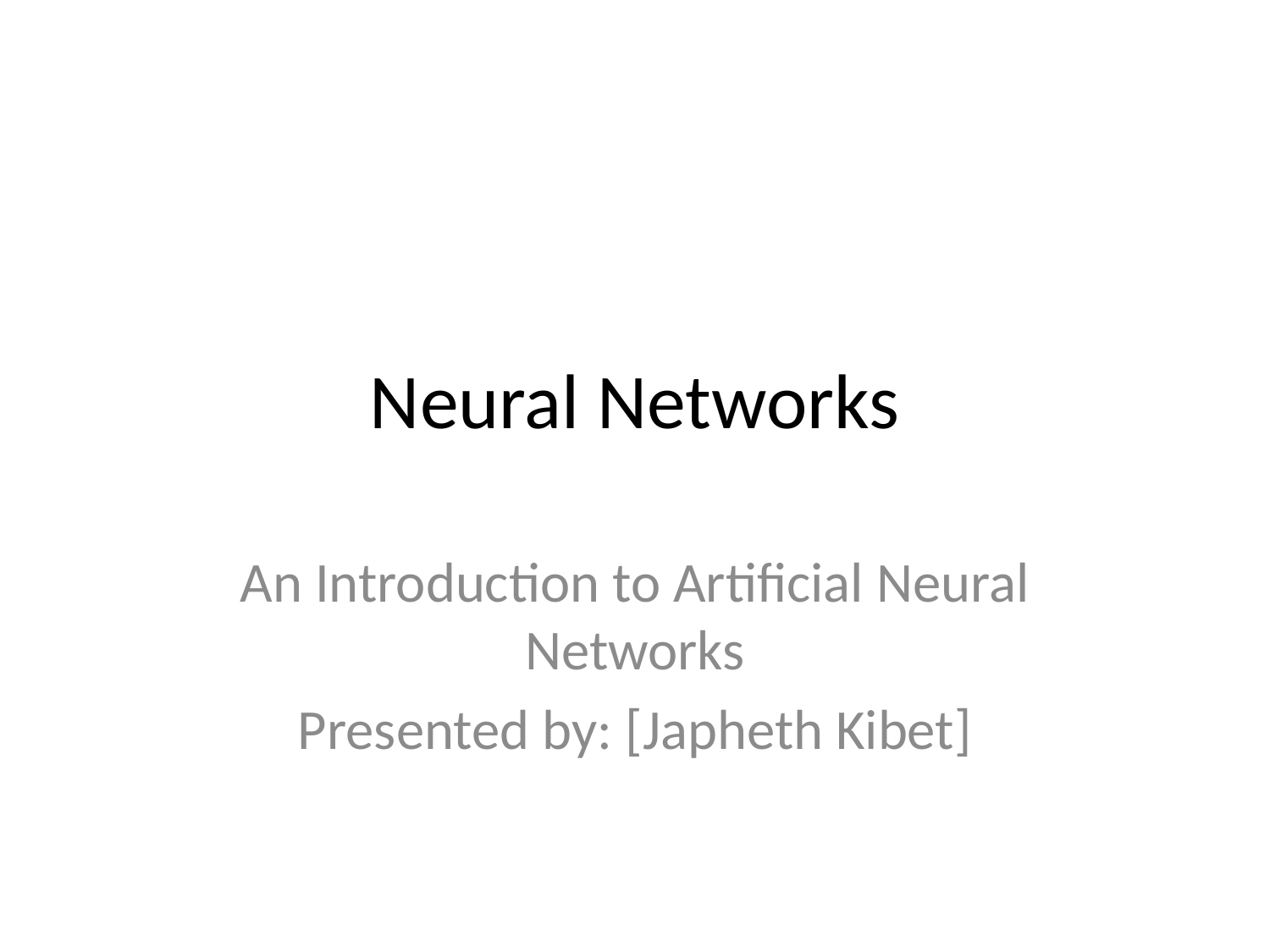

# Neural Networks
An Introduction to Artificial Neural Networks
Presented by: [Japheth Kibet]